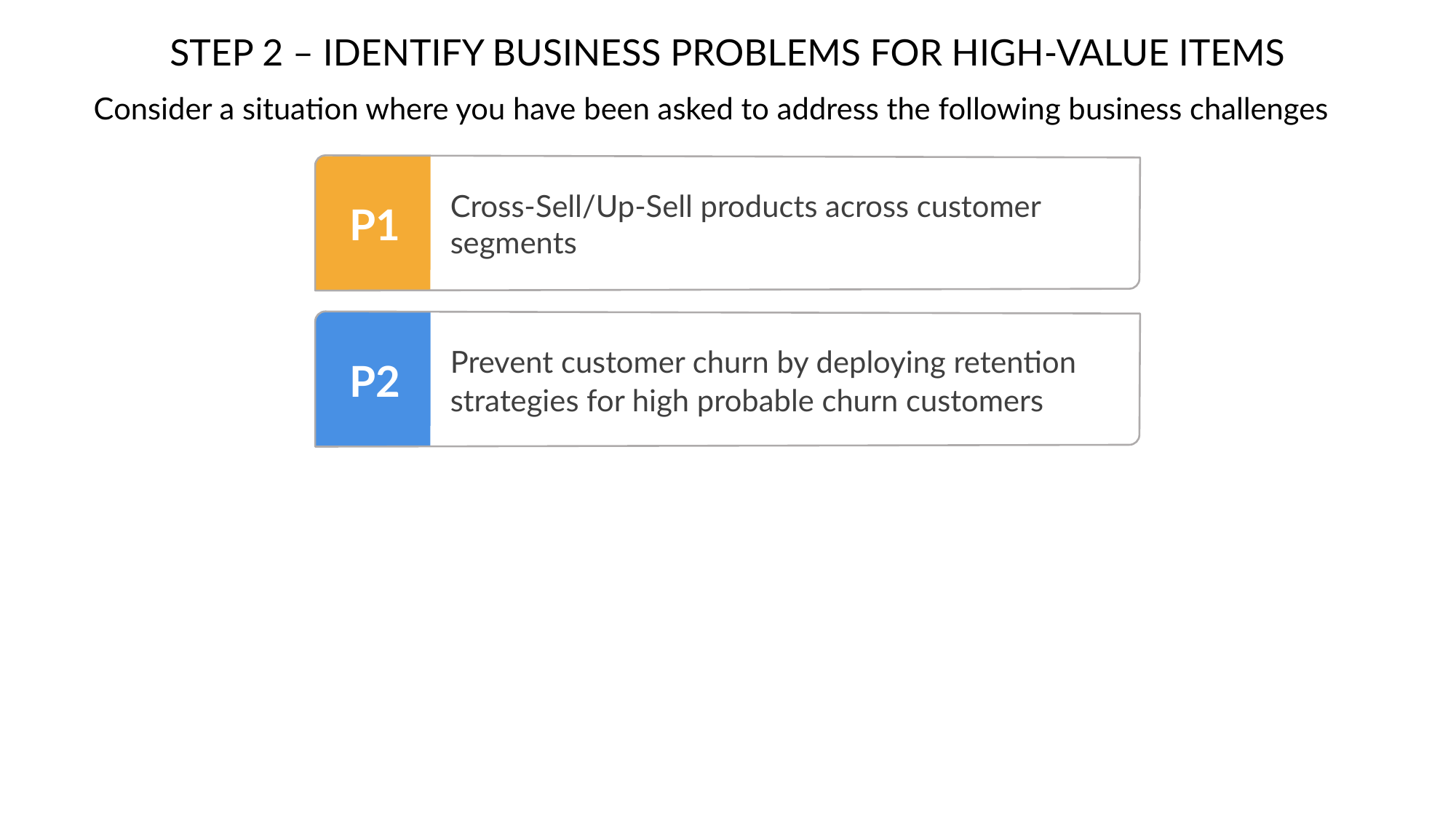

STEP 2 – IDENTIFY BUSINESS PROBLEMS FOR HIGH-VALUE ITEMS
Consider a situation where you have been asked to address the following business challenges

Cross-Sell/Up-Sell products across customer segments
P1

Prevent customer churn by deploying retention strategies for high probable churn customers
P2